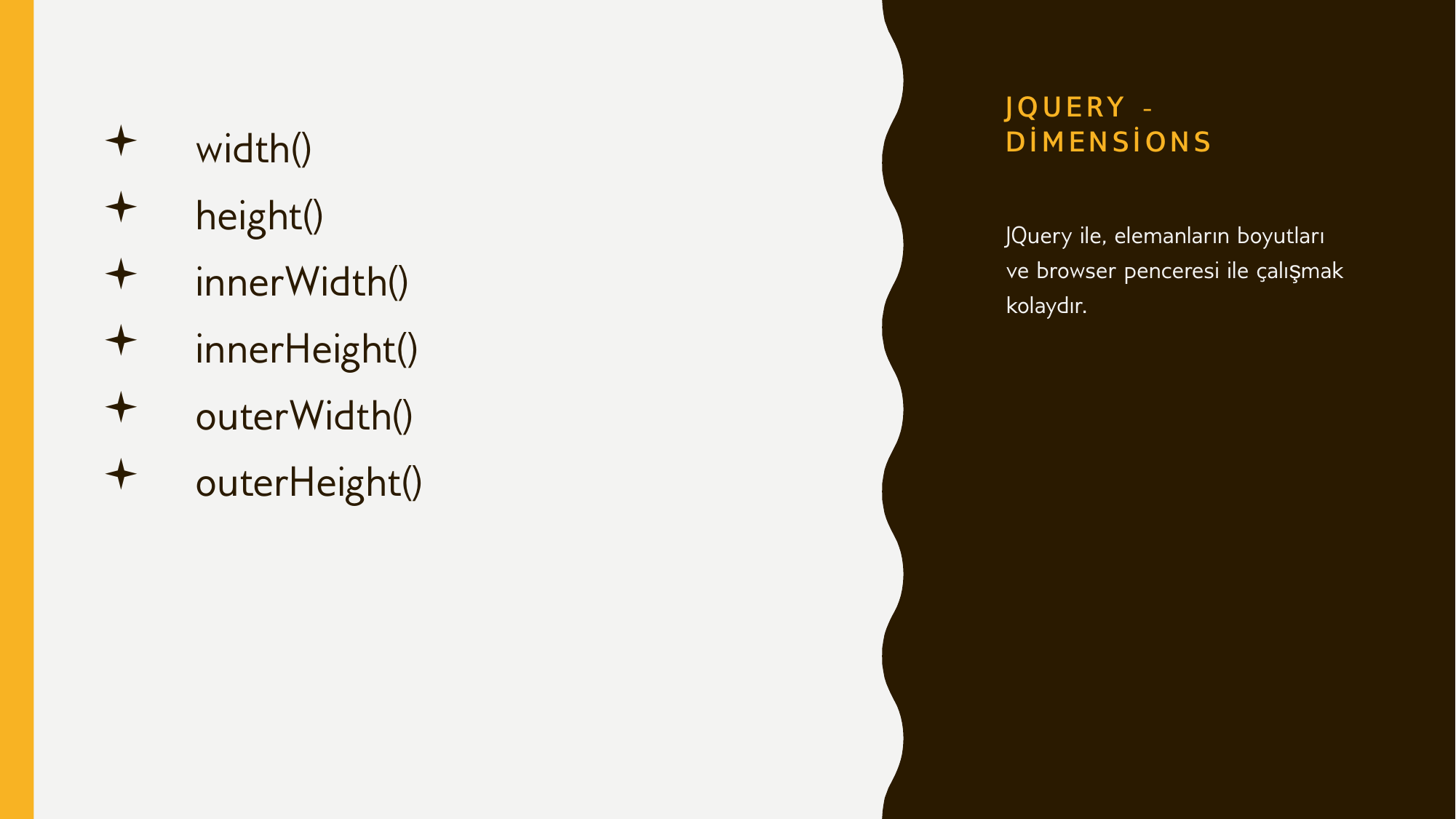

# jQuery - Dimensions
    width()
    height()
    innerWidth()
    innerHeight()
    outerWidth()
    outerHeight()

JQuery ile, elemanların boyutları ve browser penceresi ile çalışmak kolaydır.